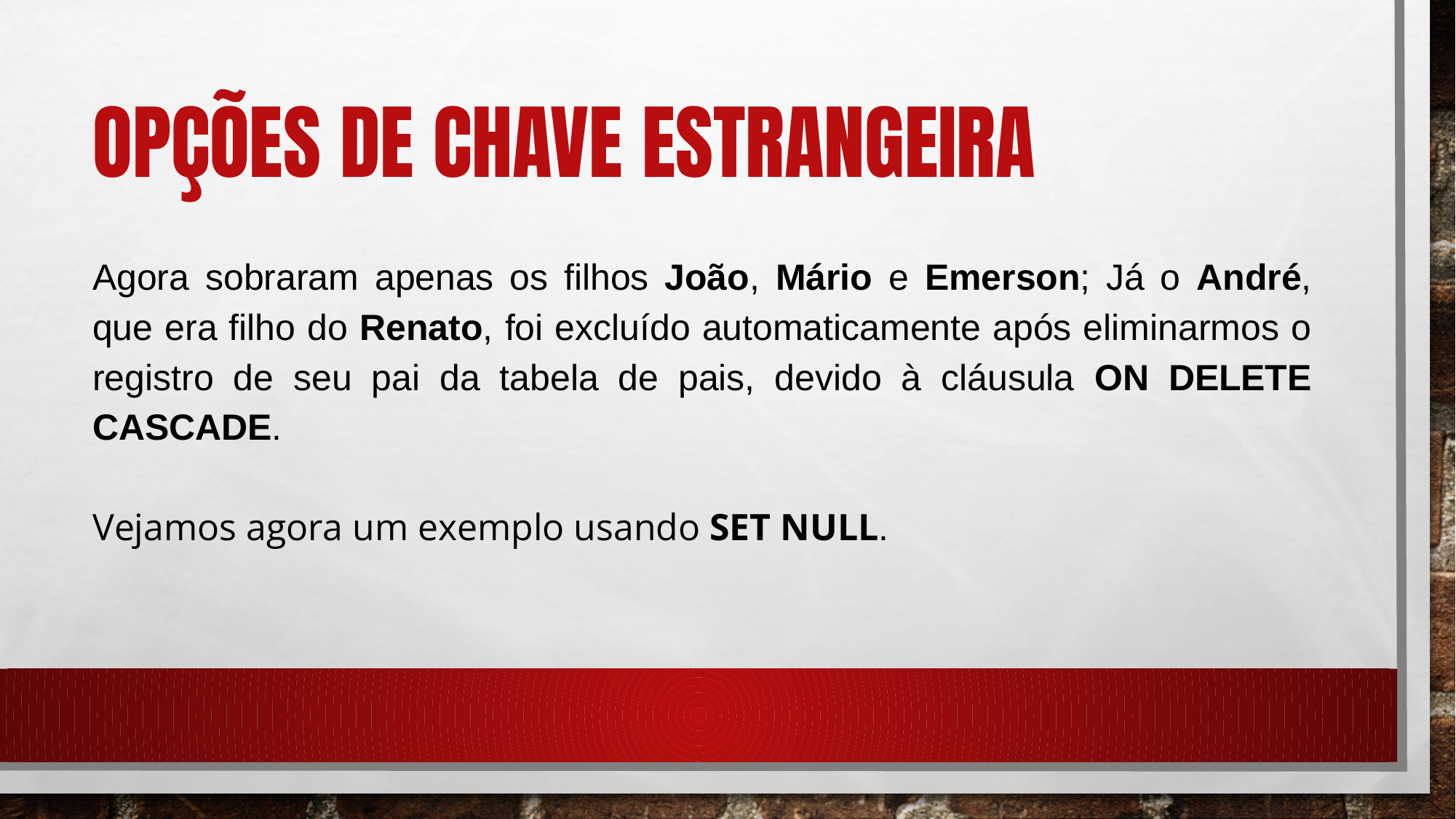

# Opções de chave estrangeira
Agora sobraram apenas os filhos João, Mário e Emerson; Já o André, que era filho do Renato, foi excluído automaticamente após eliminarmos o registro de seu pai da tabela de pais, devido à cláusula ON DELETE CASCADE.

Vejamos agora um exemplo usando SET NULL.